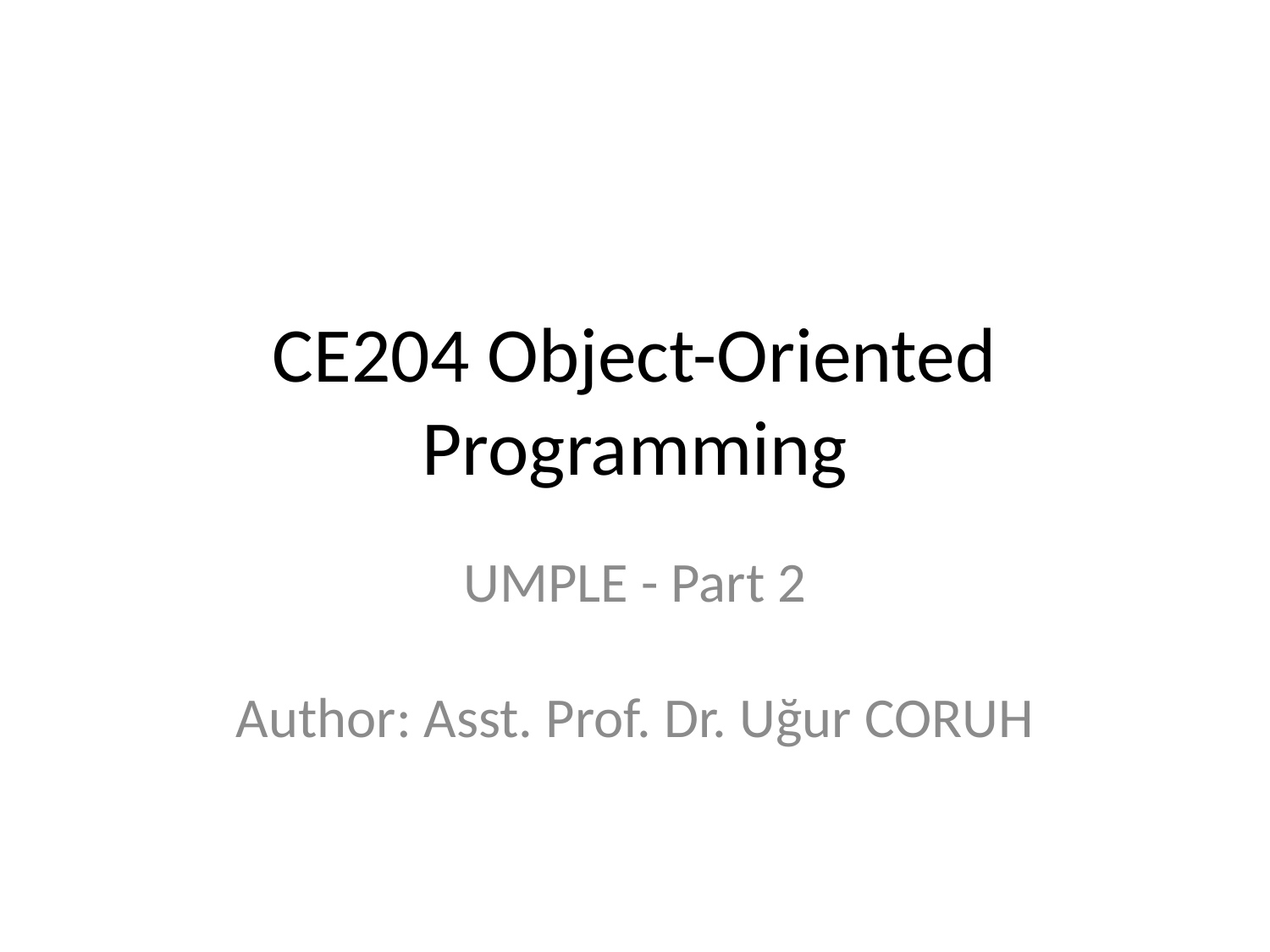

# CE204 Object-Oriented Programming
UMPLE - Part 2
Author: Asst. Prof. Dr. Uğur CORUH